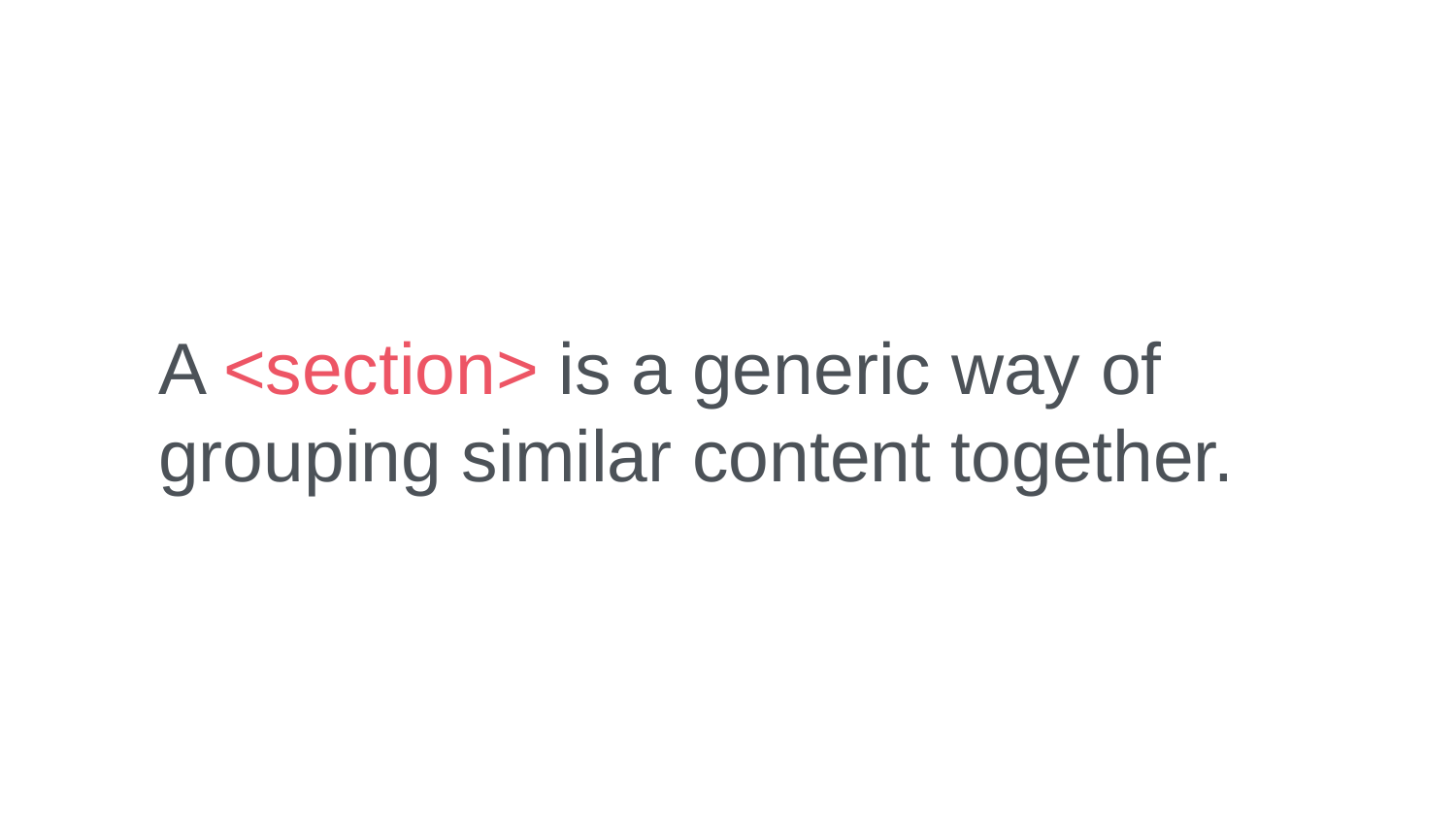

A <section> is a generic way of grouping similar content together.